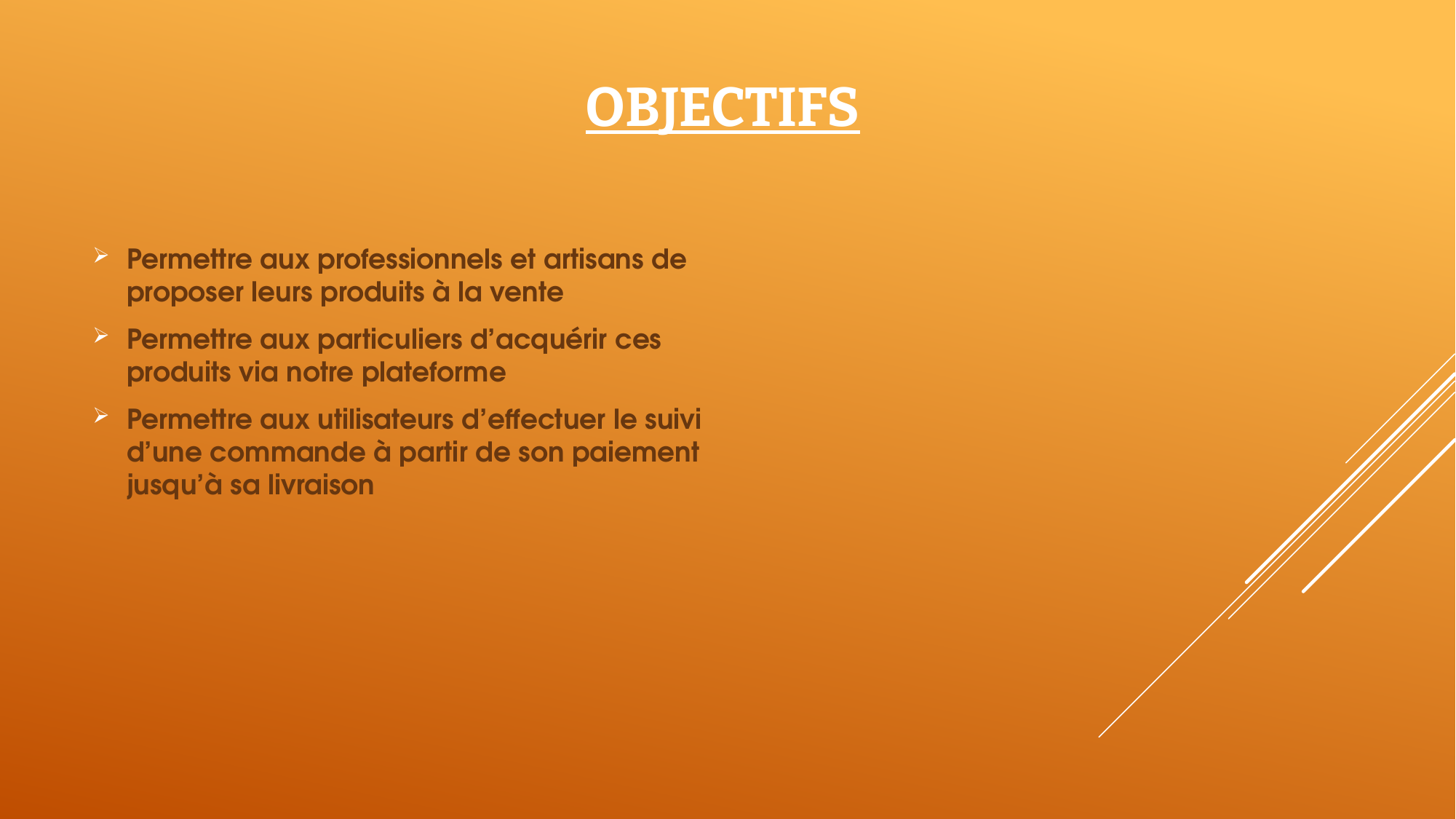

# Objectifs
Permettre aux professionnels et artisans de proposer leurs produits à la vente
Permettre aux particuliers d’acquérir ces produits via notre plateforme
Permettre aux utilisateurs d’effectuer le suivi d’une commande à partir de son paiement jusqu’à sa livraison